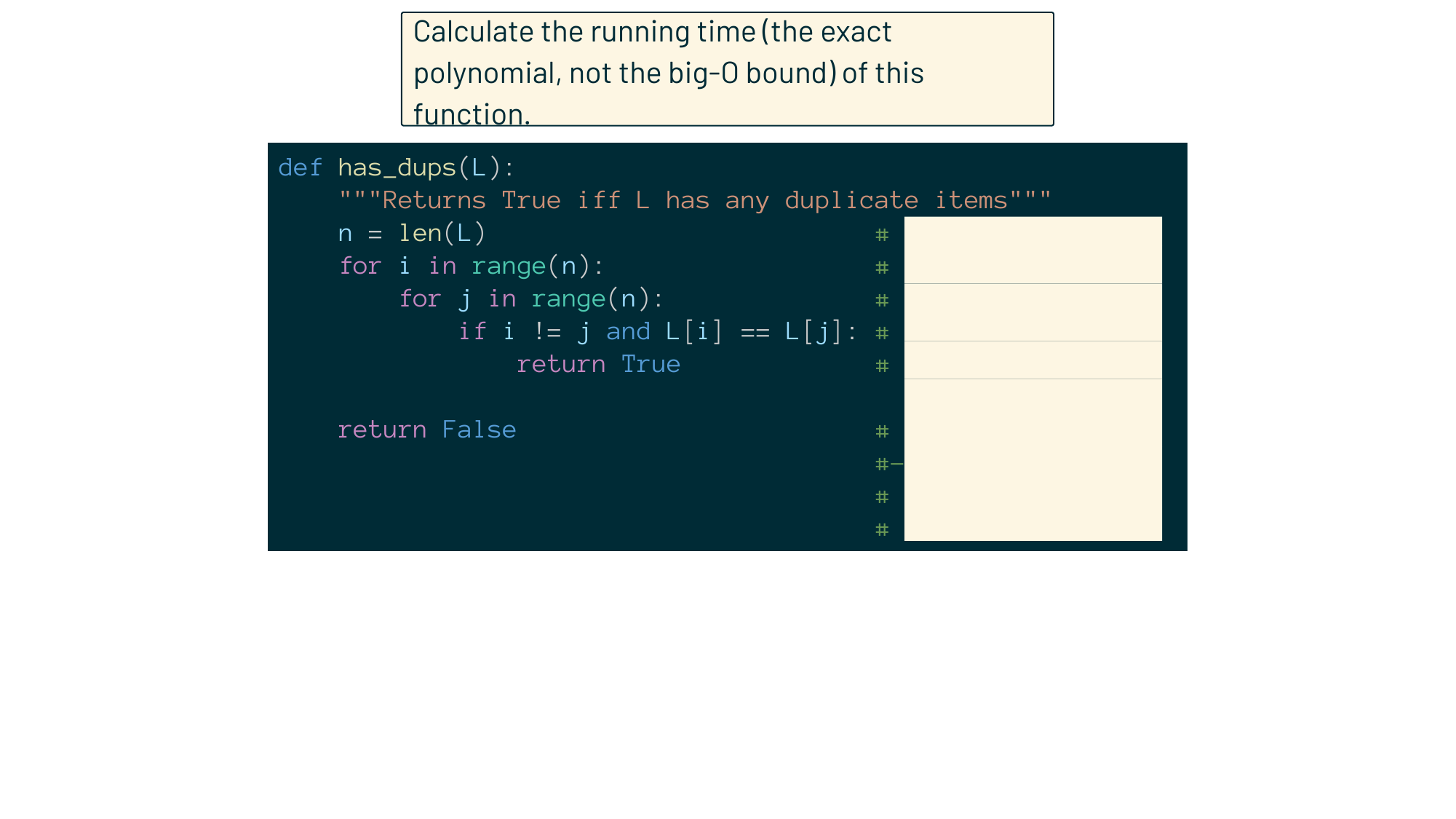

Calculate the running time (the exact polynomial, not the big-O bound) of this function.
def has_dups(L):
    """Returns True iff L has any duplicate items"""
    n = len(L)                          # 2
    for i in range(n):                  # n*
        for j in range(n):              #   n*
            if i != j and L[i] == L[j]: #     5+
                return True             #       1

    return False                        # 1
                                        #---------
                                        # 2 + n(n(5)) + 1
                                        # 5n^2 + 3